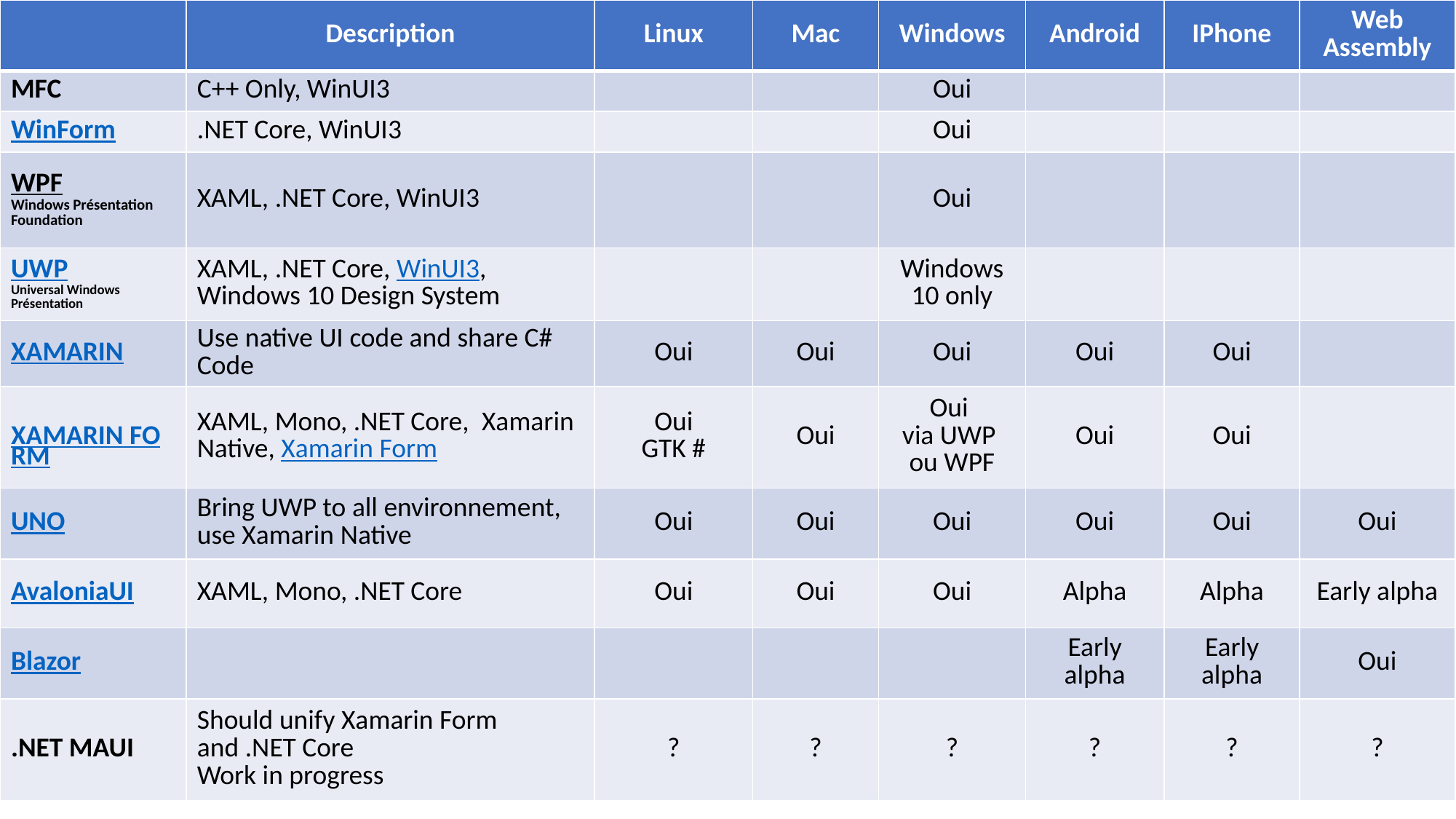

|  | Description | Linux | Mac | Windows | Android | IPhone | Web Assembly |
| --- | --- | --- | --- | --- | --- | --- | --- |
| MFC | C++ Only, WinUI3 |  |  | Oui |  |  |  |
| WinForm | .NET Core, WinUI3 |  |  | Oui |  |  |  |
| WPF Windows Présentation Foundation | XAML, .NET Core, WinUI3 |  |  | Oui |  |  |  |
| UWP Universal Windows Présentation | XAML, .NET Core, WinUI3, Windows 10 Design System |  |  | Windows 10 only |  |  |  |
| XAMARIN | Use native UI code and share C# Code | Oui | Oui | Oui | Oui | Oui |  |
| XAMARIN FORM | XAML, Mono, .NET Core,  Xamarin Native, Xamarin Form | Oui GTK # | Oui | Oui via UWP ou WPF | Oui | Oui |  |
| UNO | Bring UWP to all environnement, use Xamarin Native | Oui | Oui | Oui | Oui | Oui | Oui |
| AvaloniaUI | XAML, Mono, .NET Core | Oui | Oui | Oui | Alpha | Alpha | Early alpha |
| Blazor |  |  |  |  | Early alpha | Early alpha | Oui |
| .NET MAUI | Should unify Xamarin Form and .NET Core Work in progress | ? | ? | ? | ? | ? | ? |
#